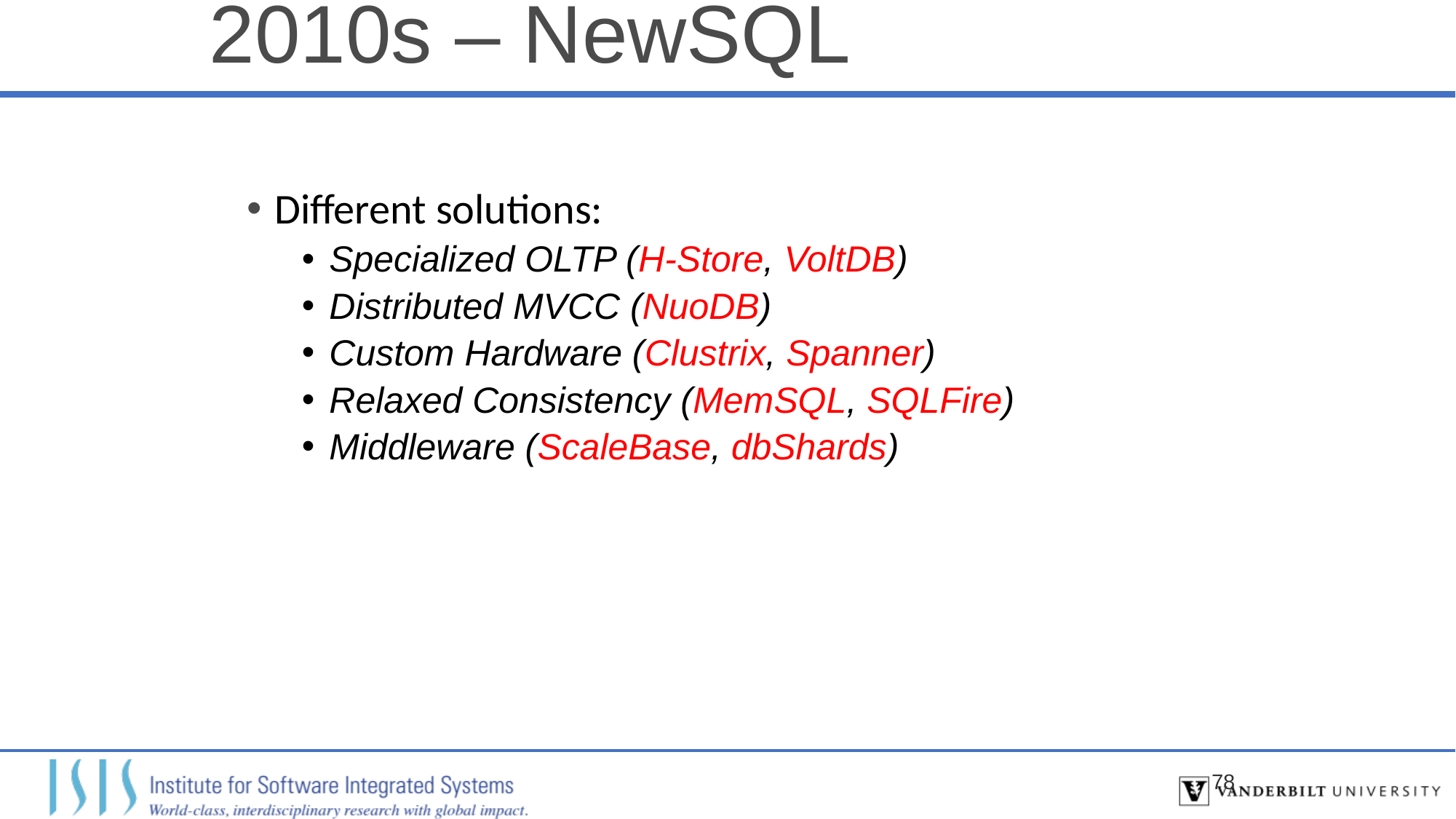

# 2010s – NewSQL
Different solutions:
Specialized OLTP (H-Store, VoltDB)
Distributed MVCC (NuoDB)
Custom Hardware (Clustrix, Spanner)
Relaxed Consistency (MemSQL, SQLFire)
Middleware (ScaleBase, dbShards)
78